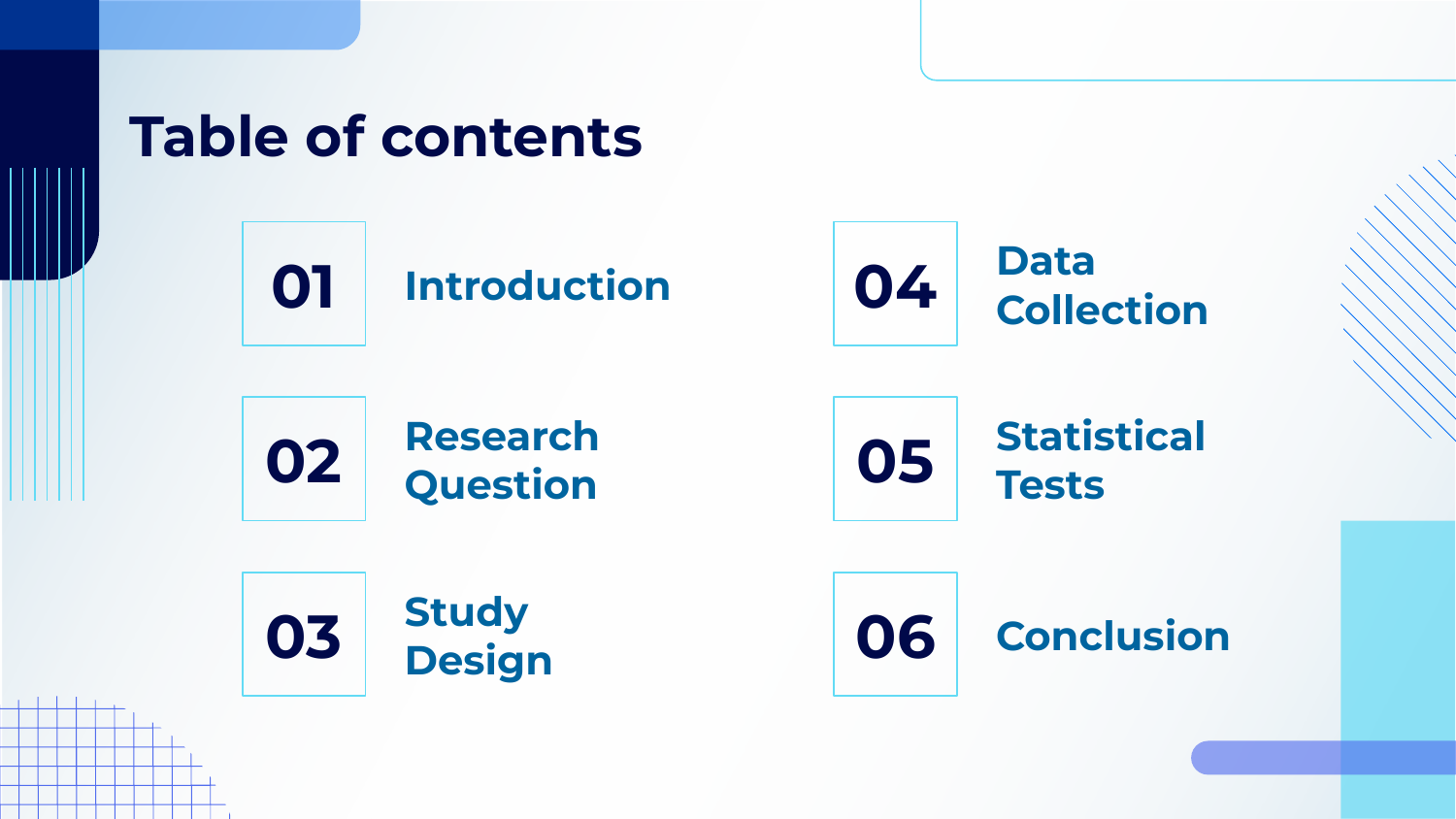

# Table of contents
01
04
Introduction
Data Collection
02
05
Research Question
Statistical Tests
03
06
Study
Design
Conclusion